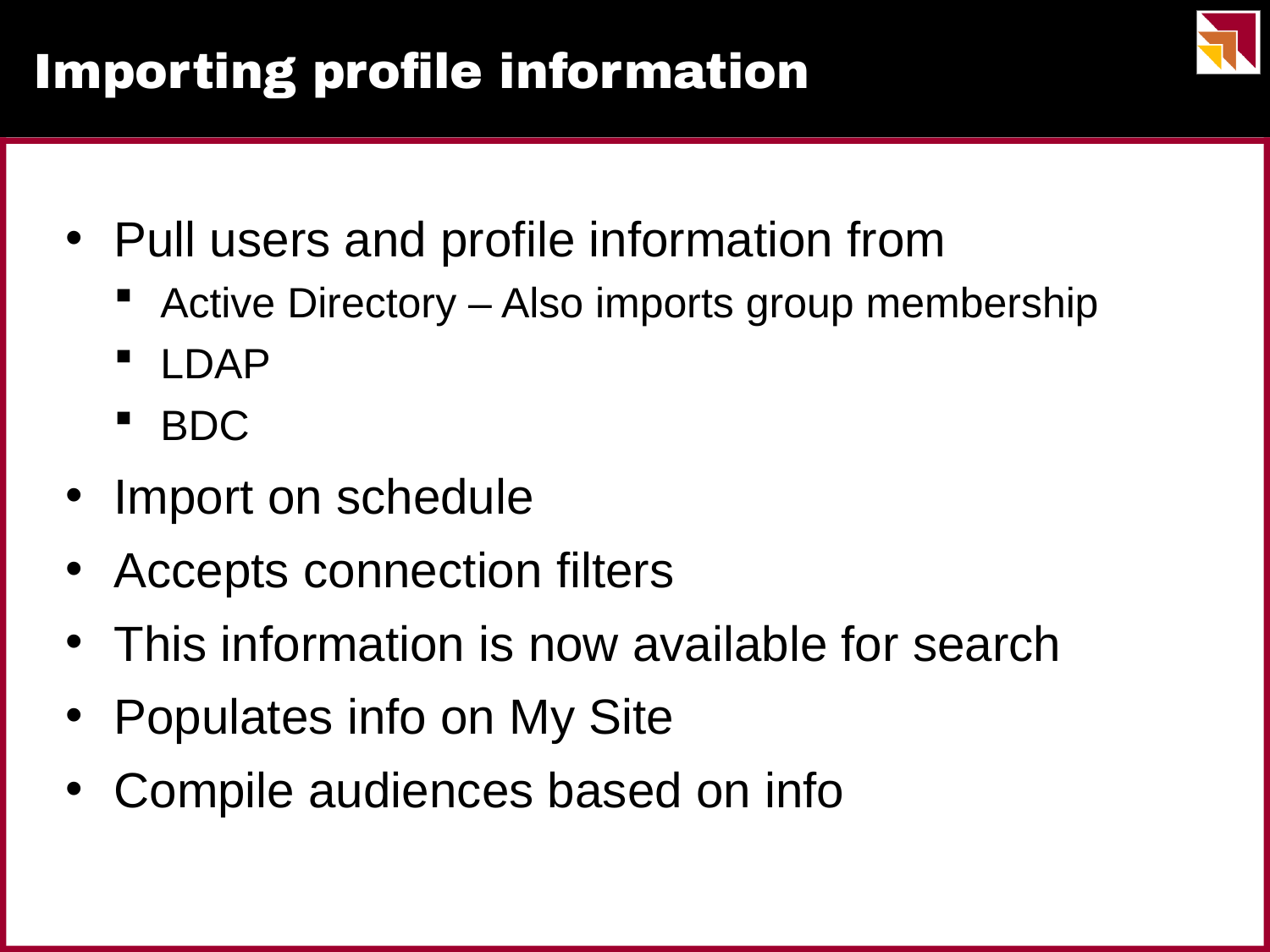

# Importing profile information
Pull users and profile information from
Active Directory – Also imports group membership
LDAP
BDC
Import on schedule
Accepts connection filters
This information is now available for search
Populates info on My Site
Compile audiences based on info